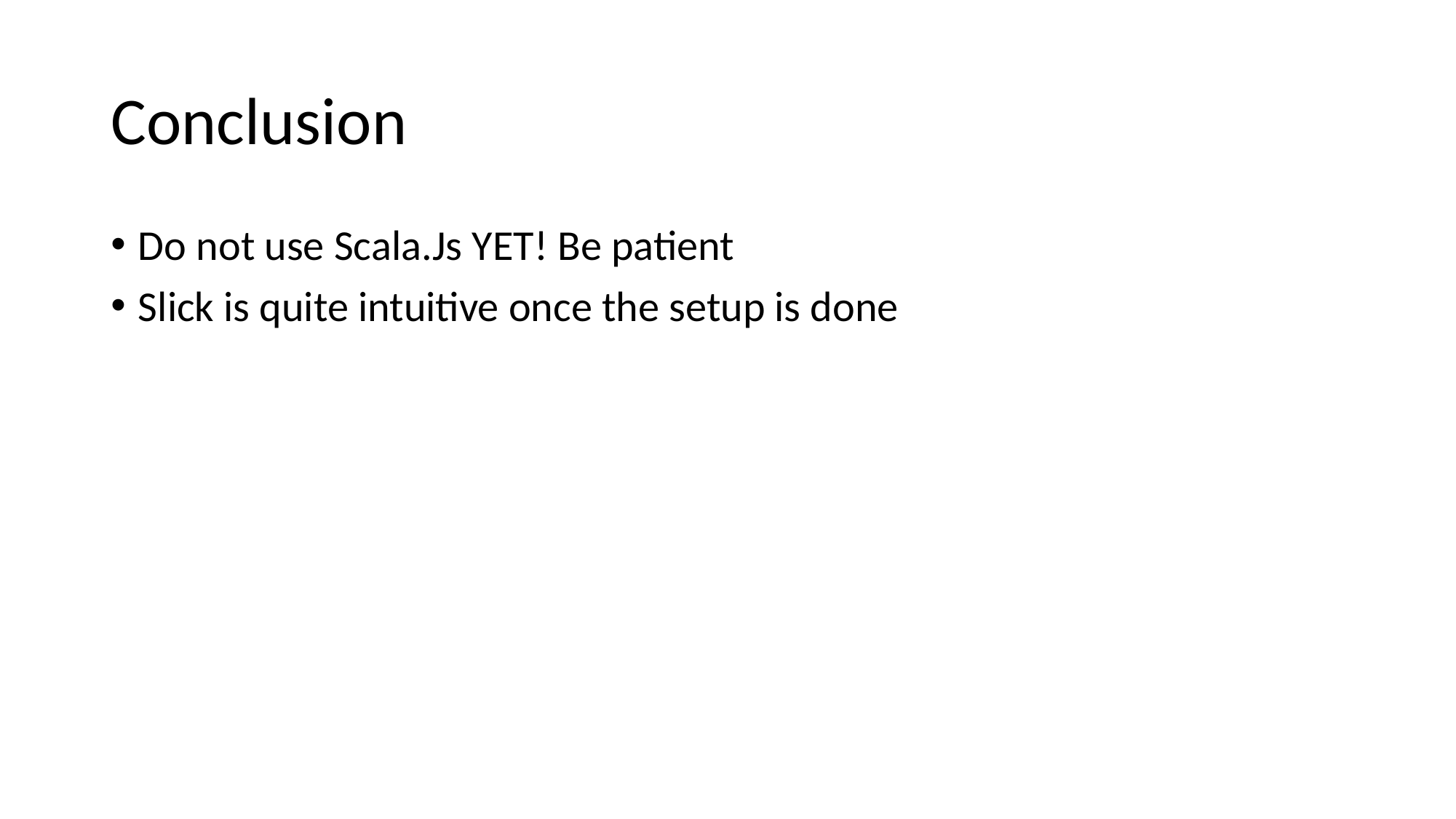

# Conclusion
Do not use Scala.Js YET! Be patient
Slick is quite intuitive once the setup is done